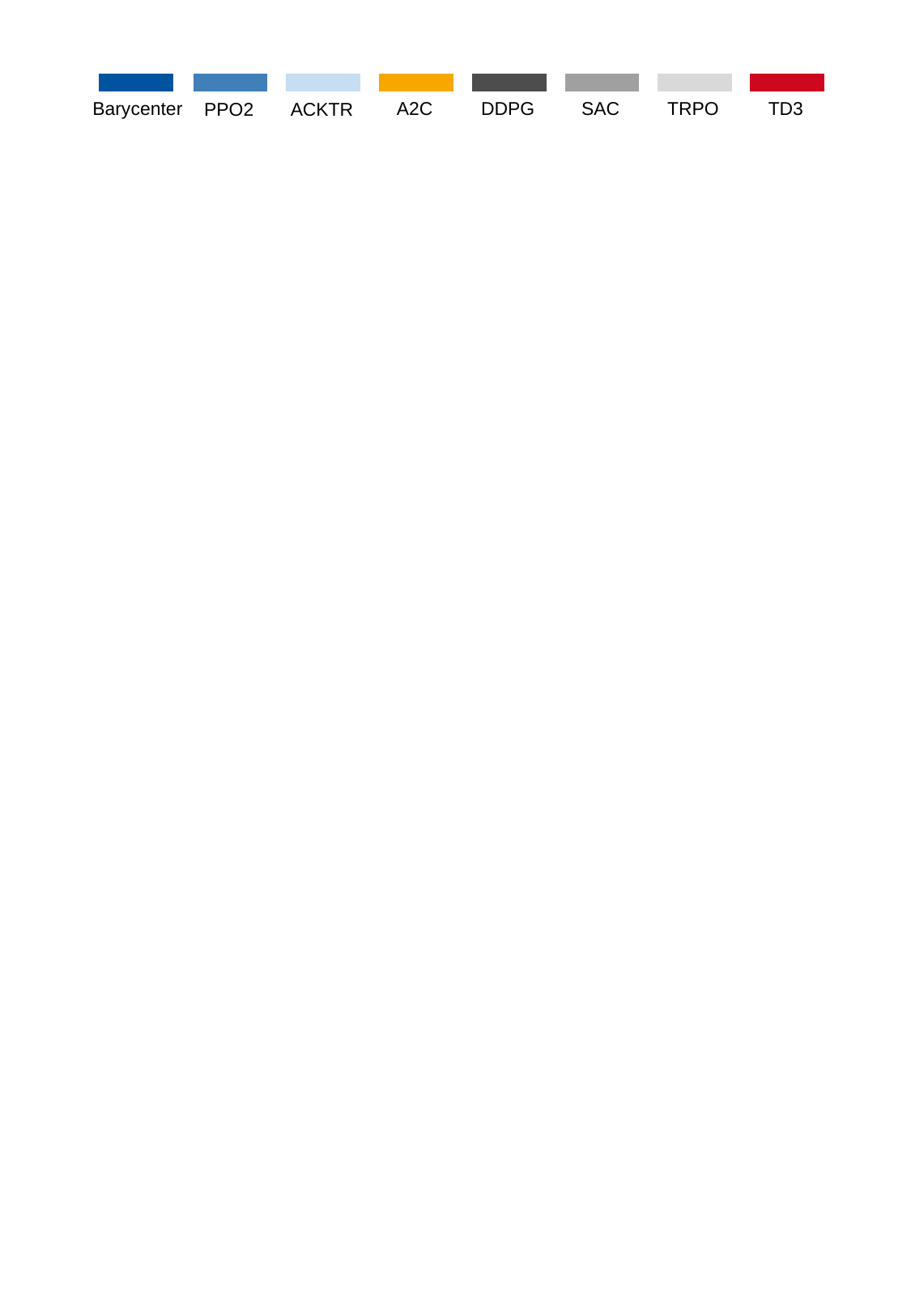

Barycenter
A2C
DDPG
SAC
TRPO
TD3
PPO2
ACKTR